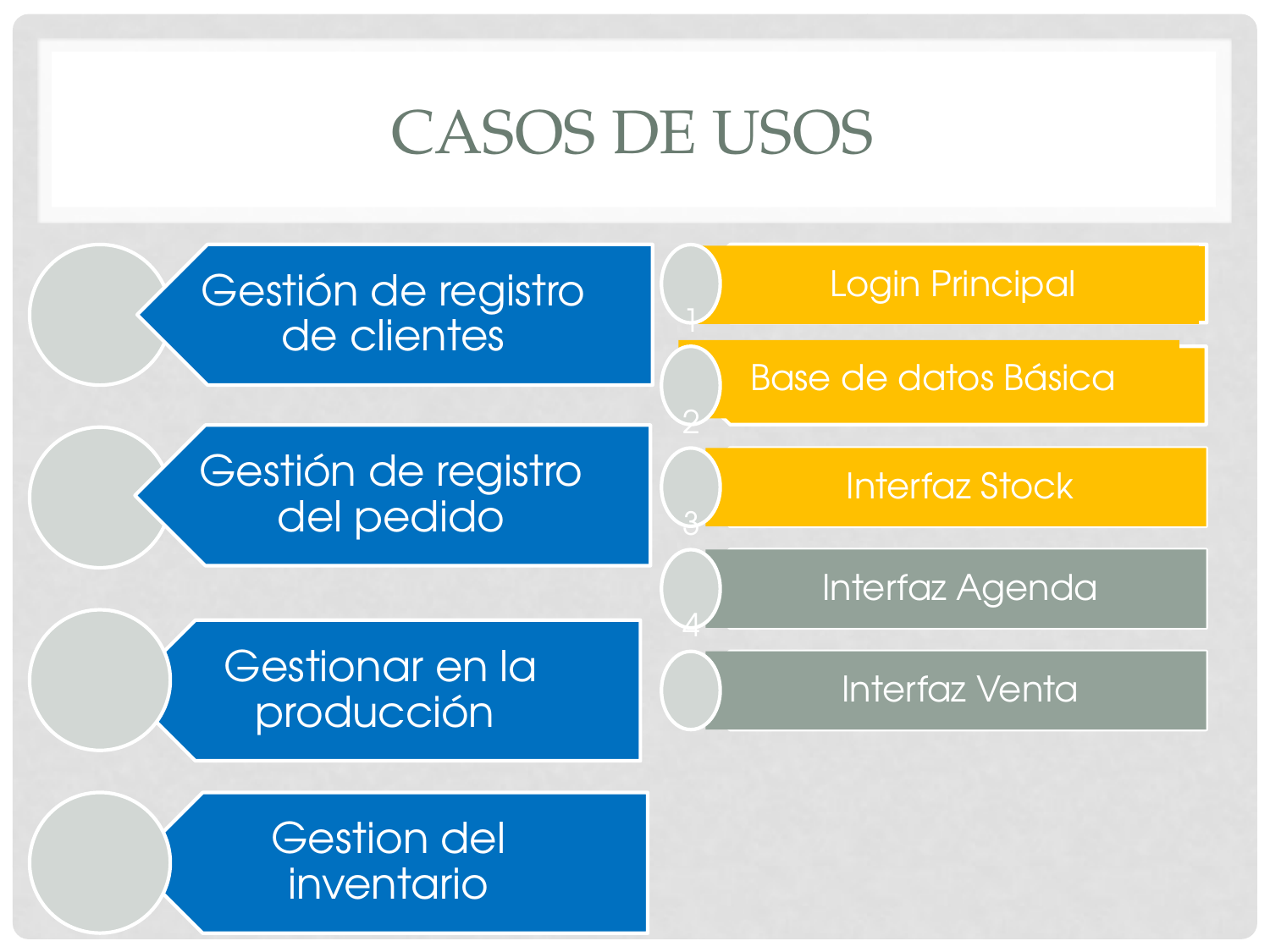

# Casos de usos
Gestion del inventario
Gestión de registro de clientes
Gestionar en la producción
Gestión de registro del pedido

Login Principal
 1
Base de datos Básica

 2
 3

Interfaz Stock
 4

Interfaz Agenda

Interfaz Venta